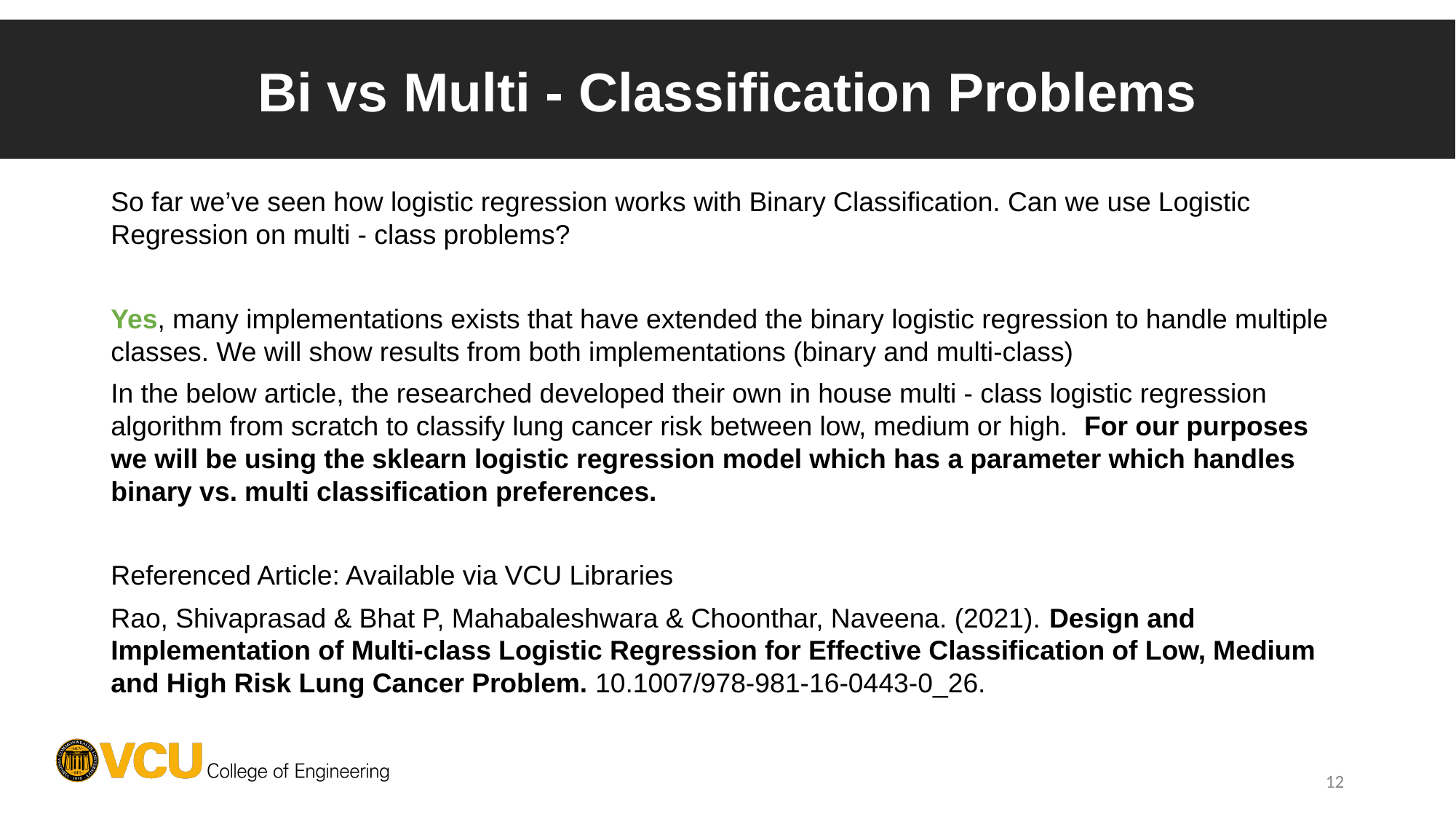

# Bi vs Multi - Classification Problems
So far we’ve seen how logistic regression works with Binary Classification. Can we use Logistic Regression on multi - class problems?

Yes, many implementations exists that have extended the binary logistic regression to handle multiple classes. We will show results from both implementations (binary and multi-class)
In the below article, the researched developed their own in house multi - class logistic regression algorithm from scratch to classify lung cancer risk between low, medium or high.  For our purposes we will be using the sklearn logistic regression model which has a parameter which handles binary vs. multi classification preferences.

Referenced Article: Available via VCU Libraries
Rao, Shivaprasad & Bhat P, Mahabaleshwara & Choonthar, Naveena. (2021). Design and Implementation of Multi-class Logistic Regression for Effective Classification of Low, Medium and High Risk Lung Cancer Problem. 10.1007/978-981-16-0443-0_26.
12